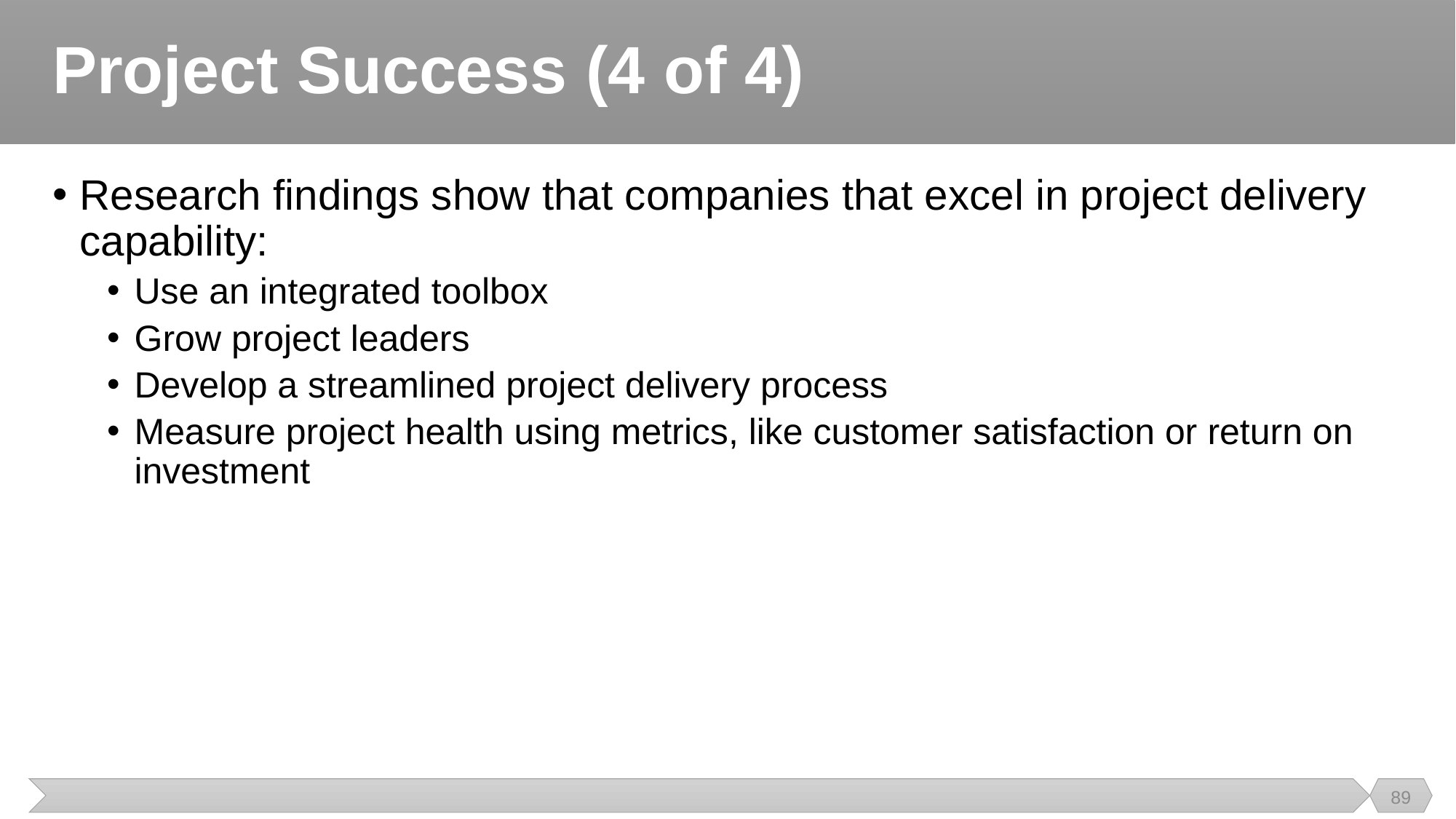

# Project Success (4 of 4)
Research findings show that companies that excel in project delivery capability:
Use an integrated toolbox
Grow project leaders
Develop a streamlined project delivery process
Measure project health using metrics, like customer satisfaction or return on investment
89